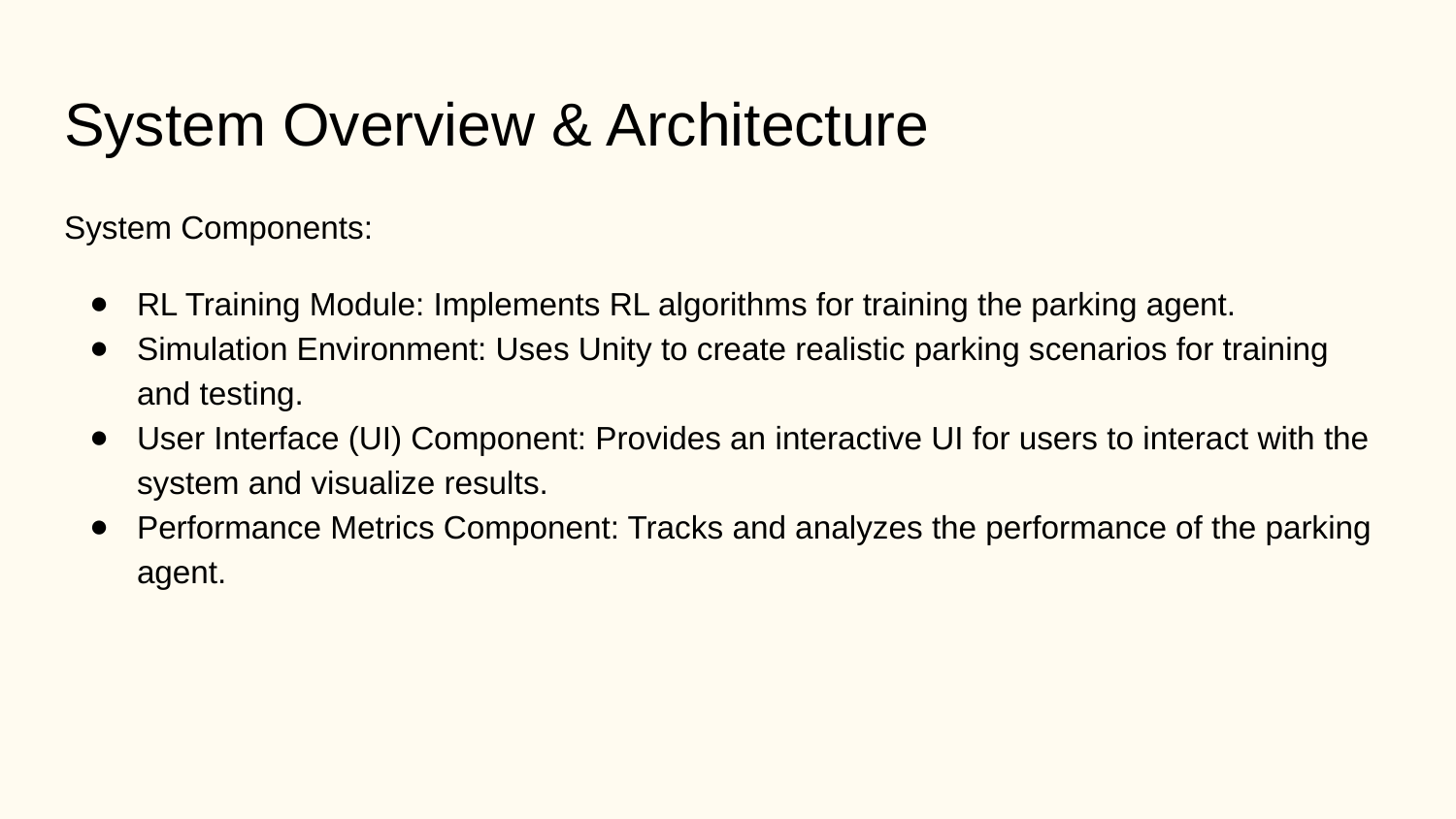

# System Overview & Architecture
System Components:
RL Training Module: Implements RL algorithms for training the parking agent.
Simulation Environment: Uses Unity to create realistic parking scenarios for training and testing.
User Interface (UI) Component: Provides an interactive UI for users to interact with the system and visualize results.
Performance Metrics Component: Tracks and analyzes the performance of the parking agent.